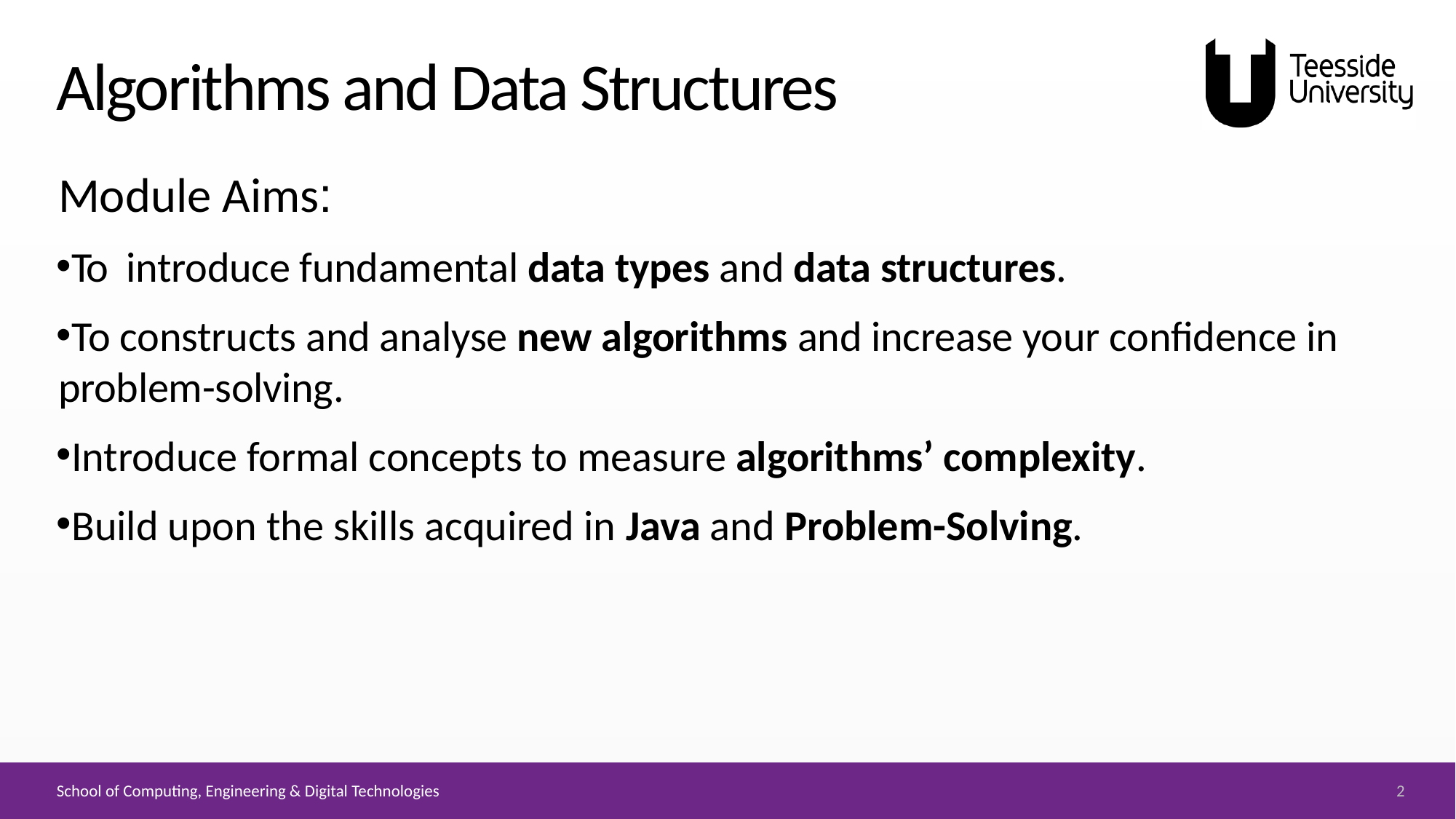

# Algorithms and Data Structures
Module Aims:
To  introduce fundamental data types and data structures.
To constructs and analyse new algorithms and increase your confidence in problem-solving.
Introduce formal concepts to measure algorithms’ complexity.
Build upon the skills acquired in Java and Problem-Solving.

2
School of Computing, Engineering & Digital Technologies